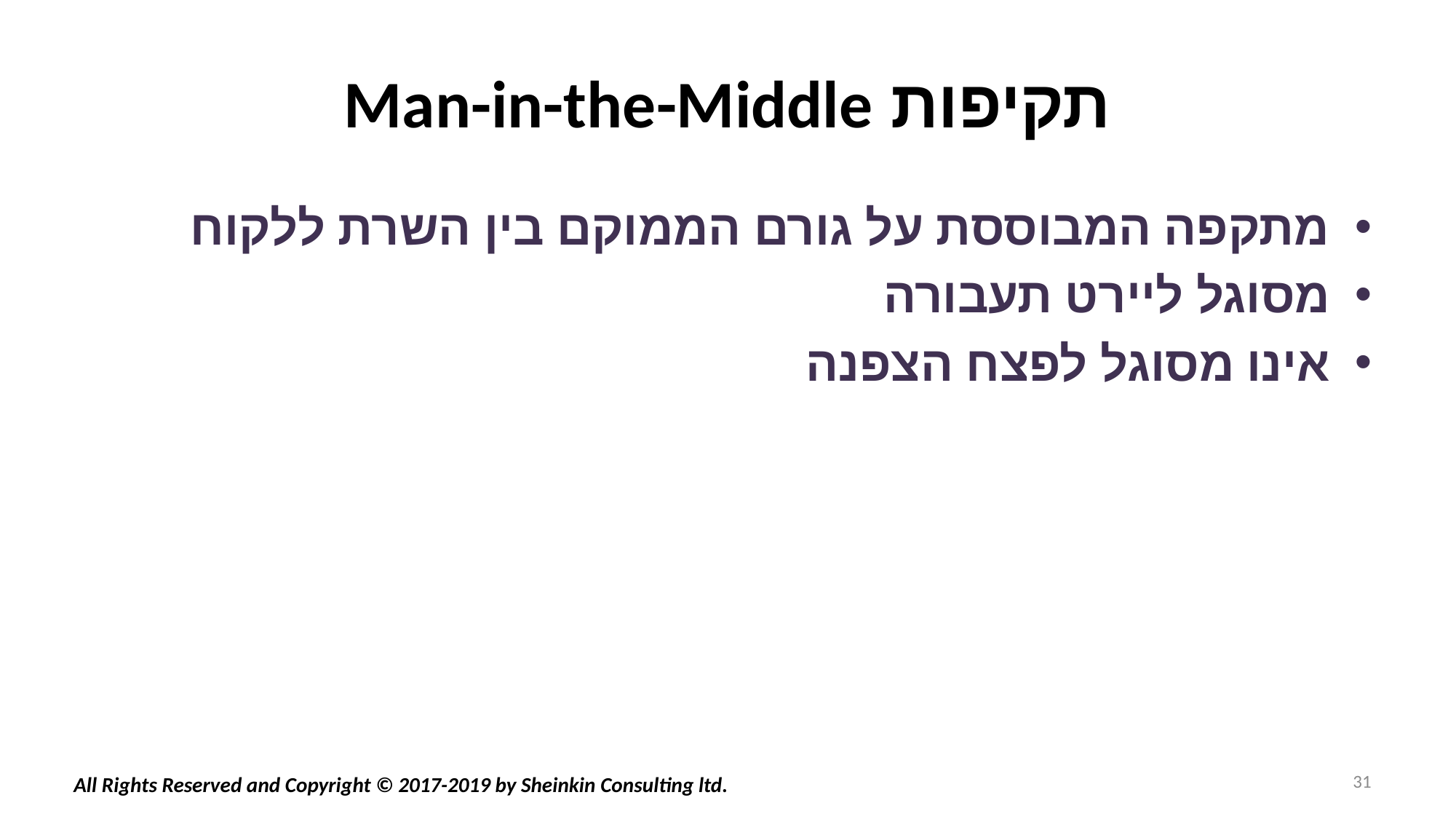

# תקיפות Man-in-the-Middle
מתקפה המבוססת על גורם הממוקם בין השרת ללקוח
מסוגל ליירט תעבורה
אינו מסוגל לפצח הצפנה
31